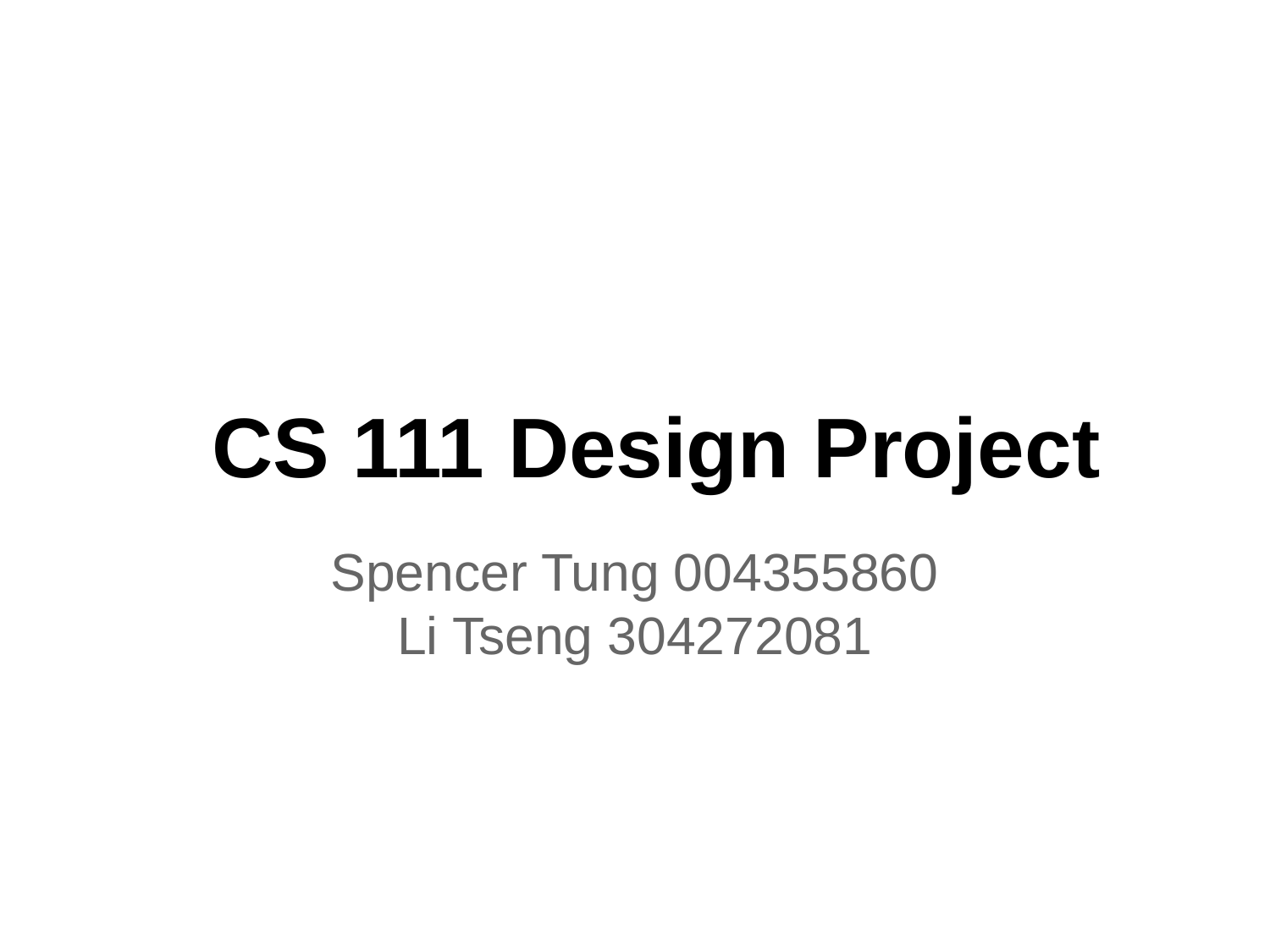

# CS 111 Design Project
Spencer Tung 004355860
Li Tseng 304272081